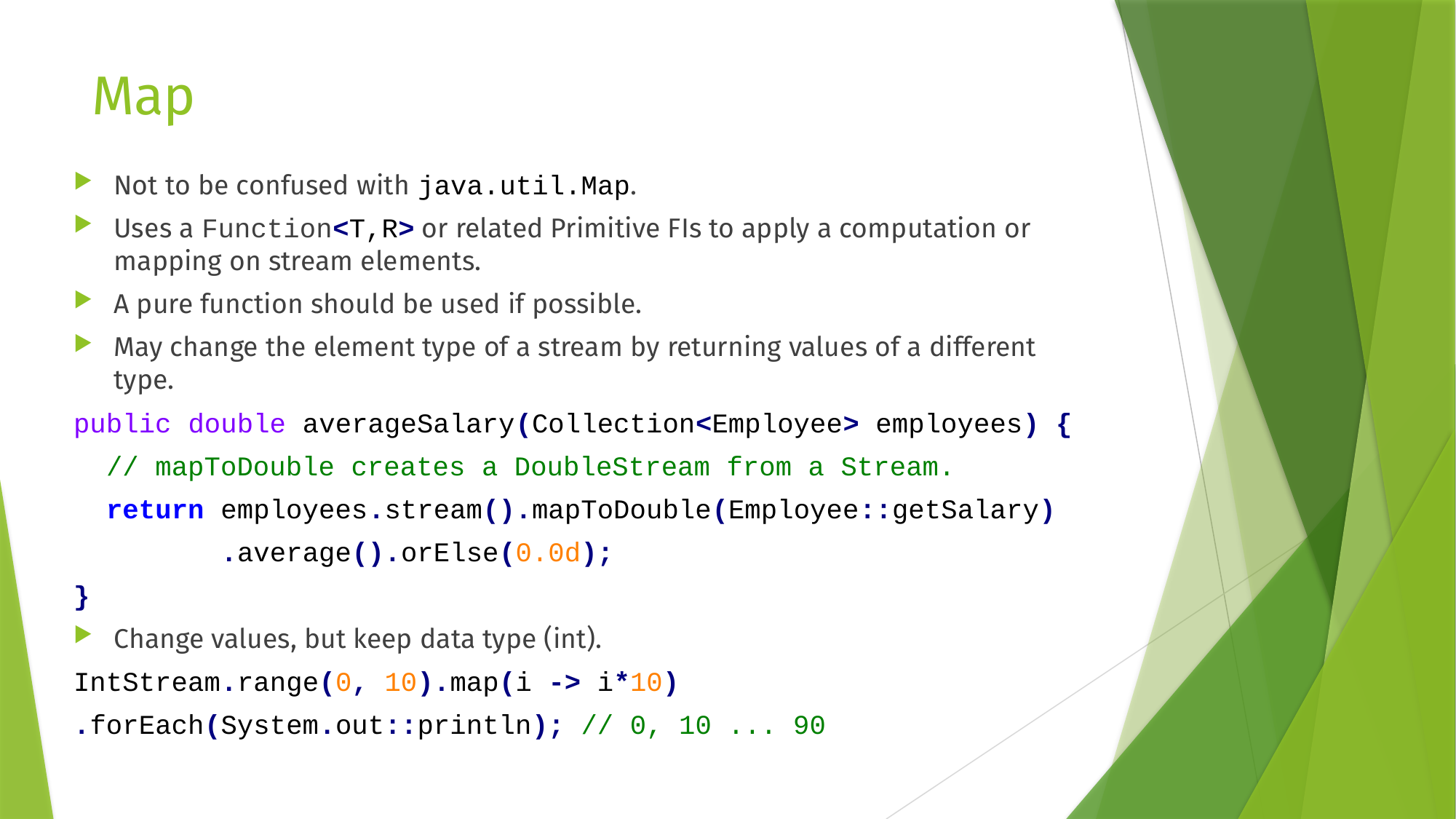

# Map
Not to be confused with java.util.Map.
Uses a Function<T,R> or related Primitive FIs to apply a computation or mapping on stream elements.
A pure function should be used if possible.
May change the element type of a stream by returning values of a different type.
public double averageSalary(Collection<Employee> employees) {
  // mapToDouble creates a DoubleStream from a Stream.
  return employees.stream().mapToDouble(Employee::getSalary)
         .average().orElse(0.0d);
}
Change values, but keep data type (int).
IntStream.range(0, 10).map(i -> i*10)
.forEach(System.out::println); // 0, 10 ... 90